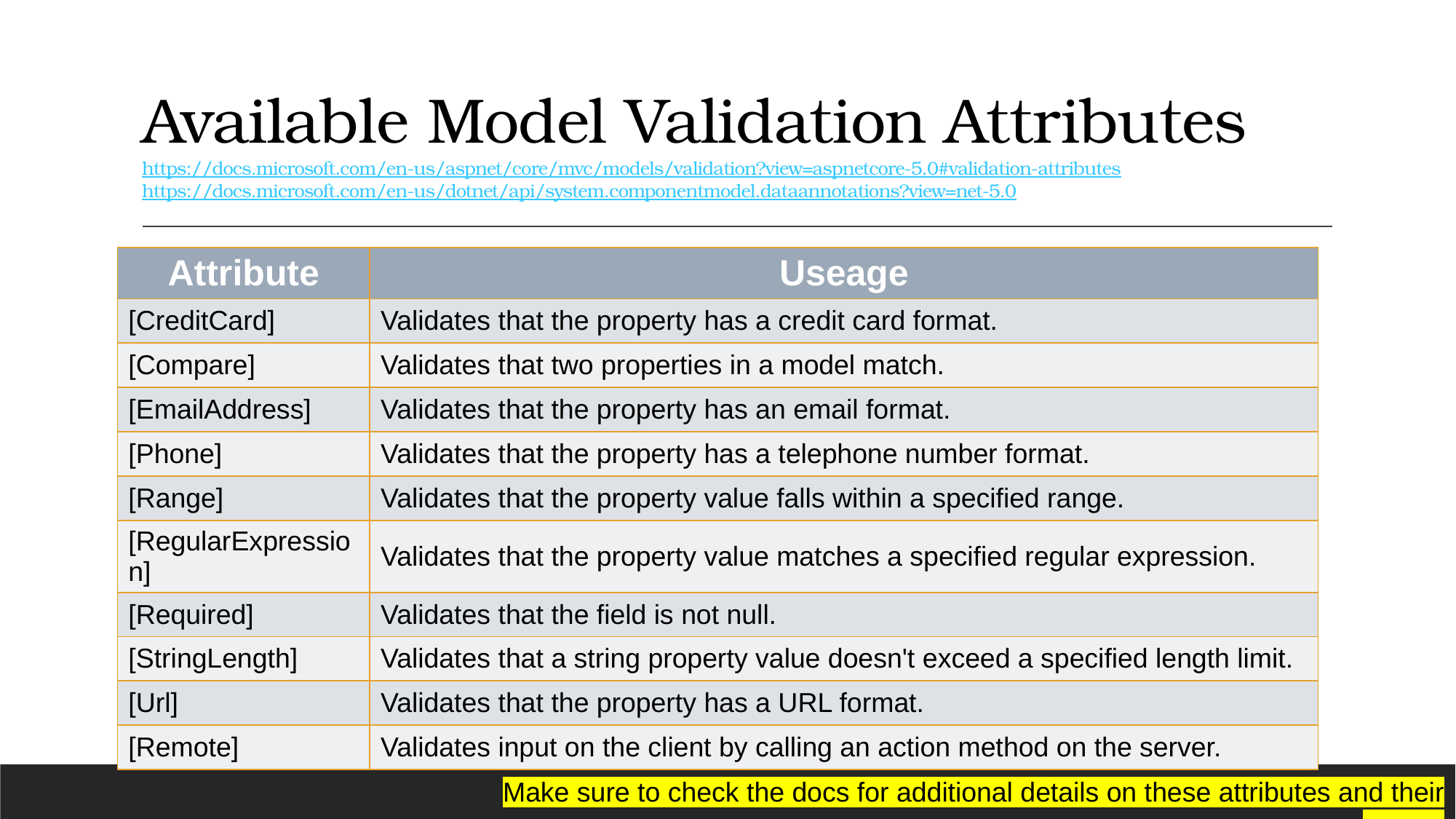

# Available Model Validation Attributes https://docs.microsoft.com/en-us/aspnet/core/mvc/models/validation?view=aspnetcore-5.0#validation-attributes https://docs.microsoft.com/en-us/dotnet/api/system.componentmodel.dataannotations?view=net-5.0
| Attribute | Useage |
| --- | --- |
| [CreditCard] | Validates that the property has a credit card format. |
| [Compare] | Validates that two properties in a model match. |
| [EmailAddress] | Validates that the property has an email format. |
| [Phone] | Validates that the property has a telephone number format. |
| [Range] | Validates that the property value falls within a specified range. |
| [RegularExpression] | Validates that the property value matches a specified regular expression. |
| [Required] | Validates that the field is not null. |
| [StringLength] | Validates that a string property value doesn't exceed a specified length limit. |
| [Url] | Validates that the property has a URL format. |
| [Remote] | Validates input on the client by calling an action method on the server. |
Make sure to check the docs for additional details on these attributes and their usage.